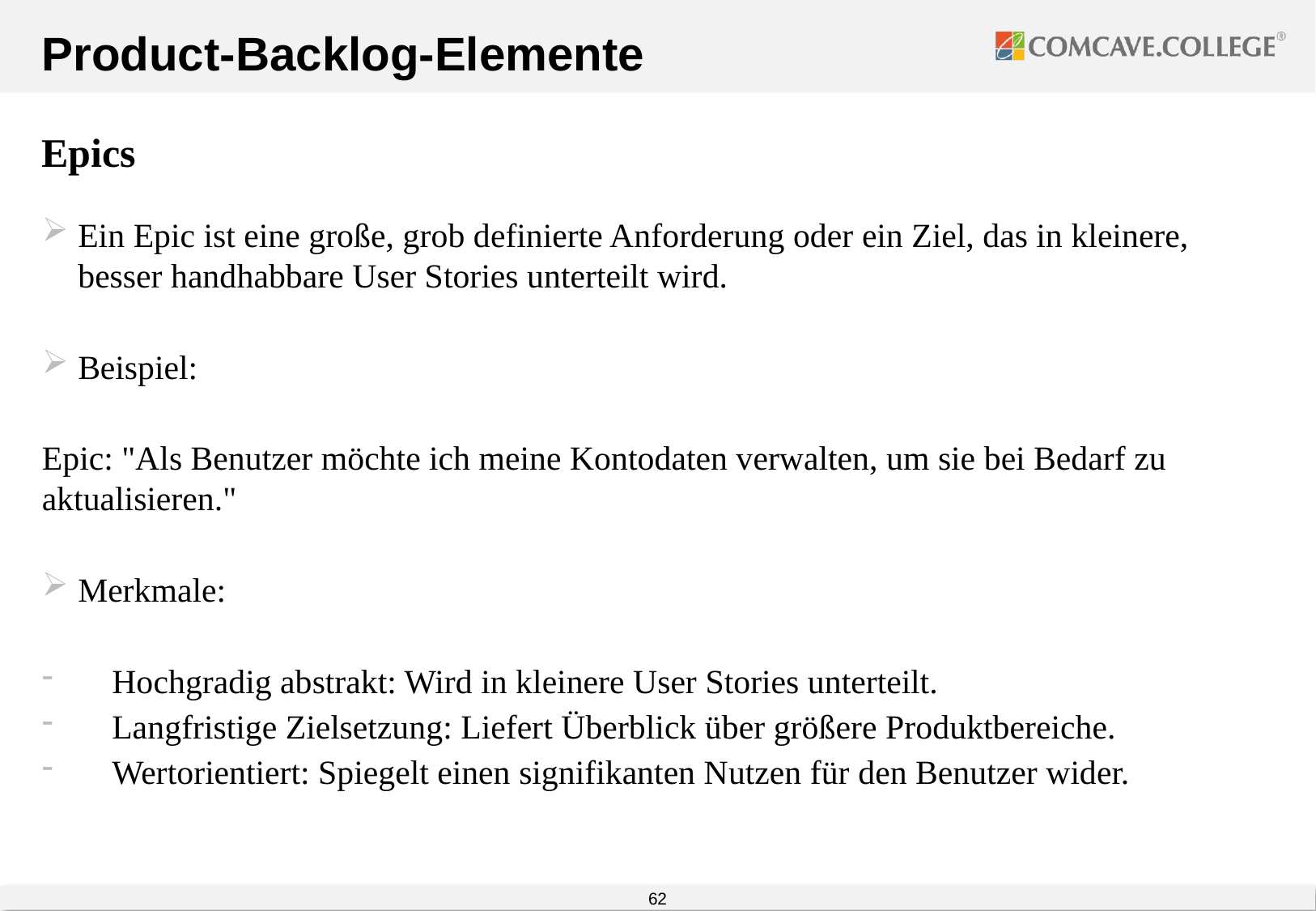

# Product-Backlog-Elemente
Epics

Ein Epic ist eine große, grob definierte Anforderung oder ein Ziel, das in kleinere, besser handhabbare User Stories unterteilt wird.

Beispiel:

Epic: "Als Benutzer möchte ich meine Kontodaten verwalten, um sie bei Bedarf zu aktualisieren."

Merkmale:

    Hochgradig abstrakt: Wird in kleinere User Stories unterteilt.
    Langfristige Zielsetzung: Liefert Überblick über größere Produktbereiche.
    Wertorientiert: Spiegelt einen signifikanten Nutzen für den Benutzer wider.

62